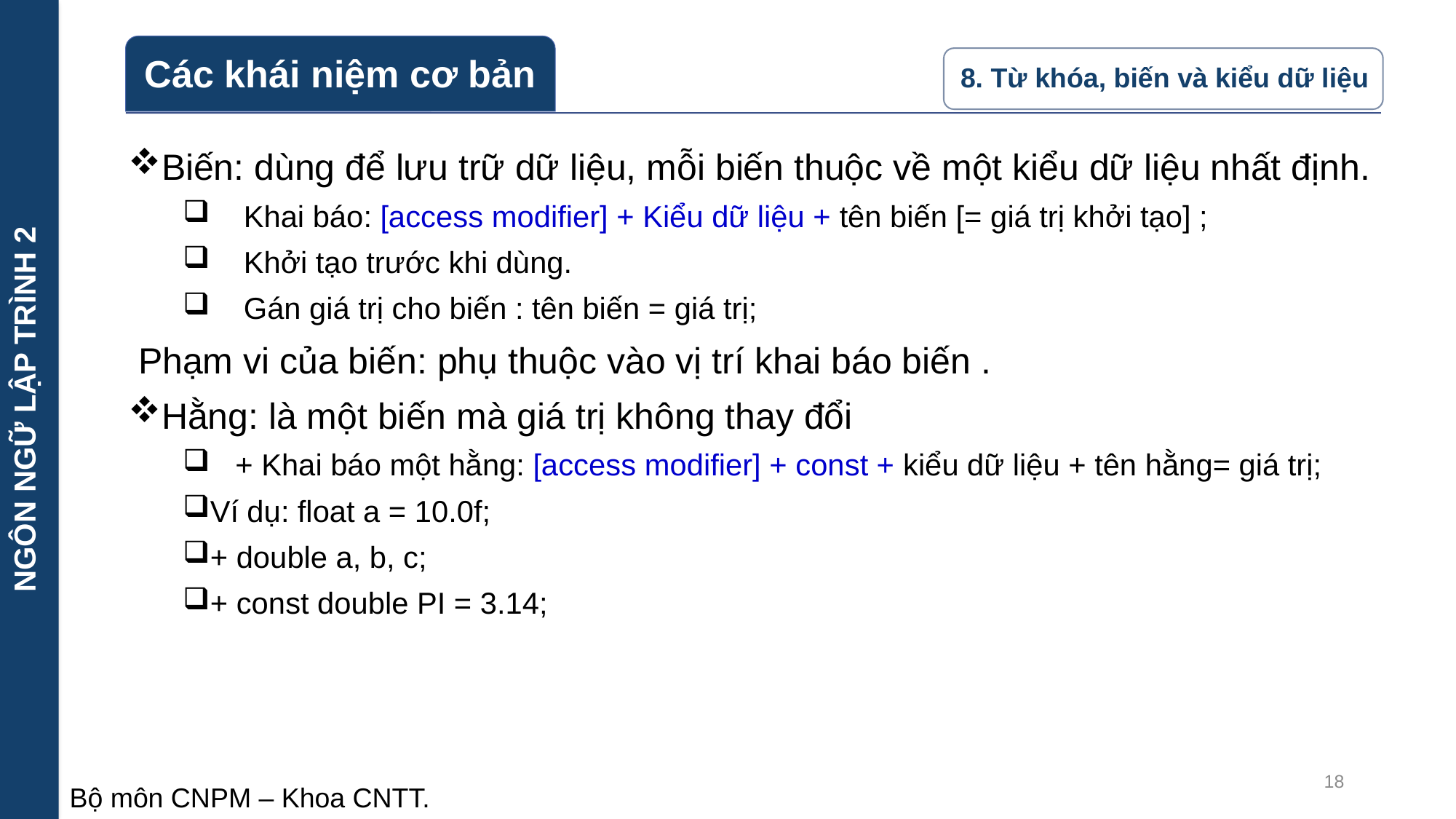

NGÔN NGỮ LẬP TRÌNH 2
Các khái niệm cơ bản
8. Từ khóa, biến và kiểu dữ liệu
Biến: dùng để lưu trữ dữ liệu, mỗi biến thuộc về một kiểu dữ liệu nhất định.
    Khai báo: [access modifier] + Kiểu dữ liệu + tên biến [= giá trị khởi tạo] ;
    Khởi tạo trước khi dùng.
    Gán giá trị cho biến : tên biến = giá trị;
 Phạm vi của biến: phụ thuộc vào vị trí khai báo biến .
Hằng: là một biến mà giá trị không thay đổi
   + Khai báo một hằng: [access modifier] + const + kiểu dữ liệu + tên hằng= giá trị;
Ví dụ: float a = 10.0f;
+ double a, b, c;
+ const double PI = 3.14;
18
Bộ môn CNPM – Khoa CNTT.